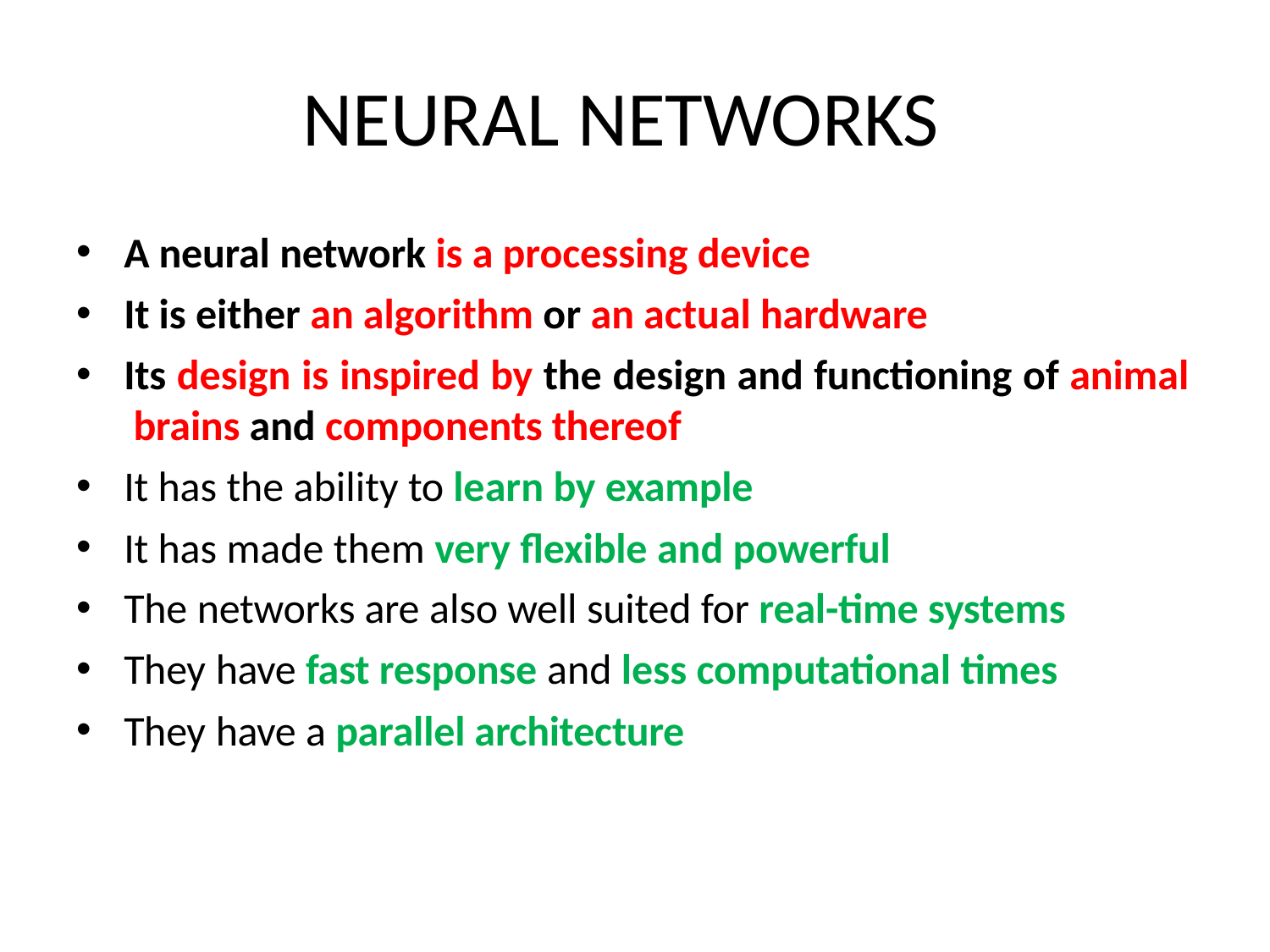

# NEURAL NETWORKS
A neural network is a processing device
It is either an algorithm or an actual hardware
Its design is inspired by the design and functioning of animal  brains and components thereof
It has the ability to learn by example
It has made them very flexible and powerful
The networks are also well suited for real-time systems
They have fast response and less computational times
They have a parallel architecture